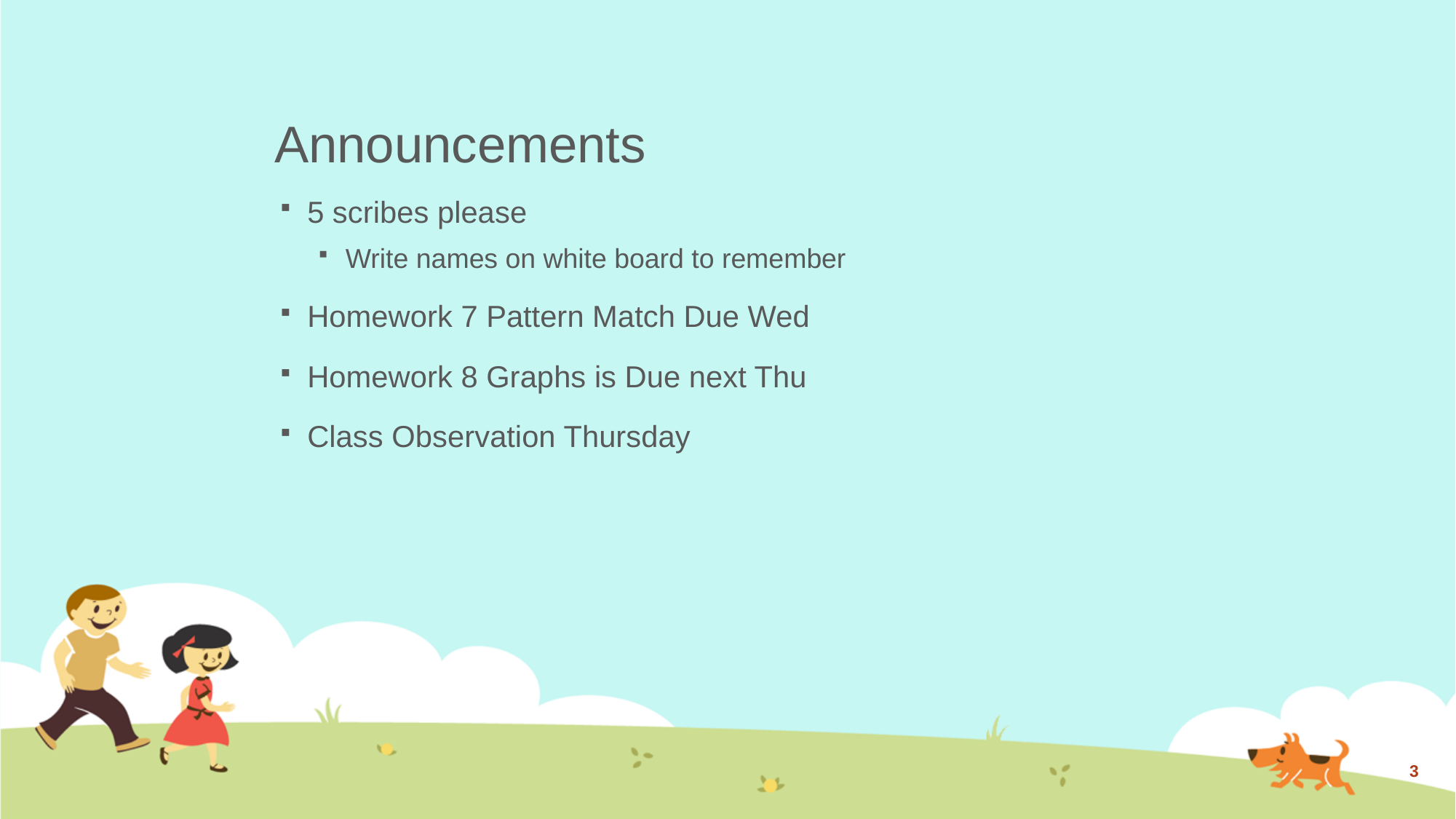

# Announcements
5 scribes please
Write names on white board to remember
Homework 7 Pattern Match Due Wed
Homework 8 Graphs is Due next Thu
Class Observation Thursday
3